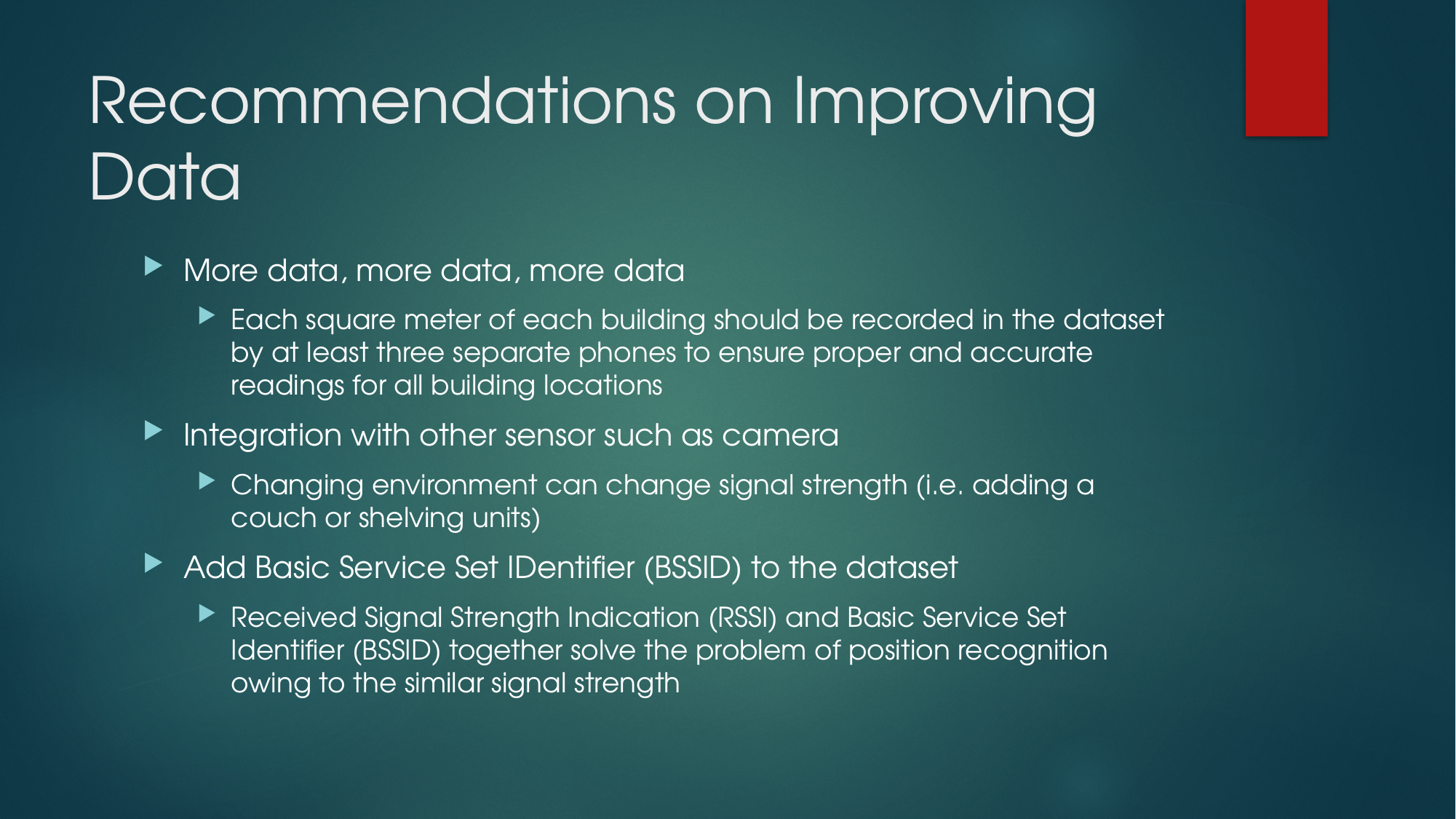

# Recommendations on Improving Data
More data, more data, more data
Each square meter of each building should be recorded in the dataset by at least three separate phones to ensure proper and accurate readings for all building locations
Integration with other sensor such as camera
Changing environment can change signal strength (i.e. adding a couch or shelving units)
Add Basic Service Set IDentifier (BSSID) to the dataset
Received Signal Strength Indication (RSSI) and Basic Service Set Identifier (BSSID) together solve the problem of position recognition owing to the similar signal strength